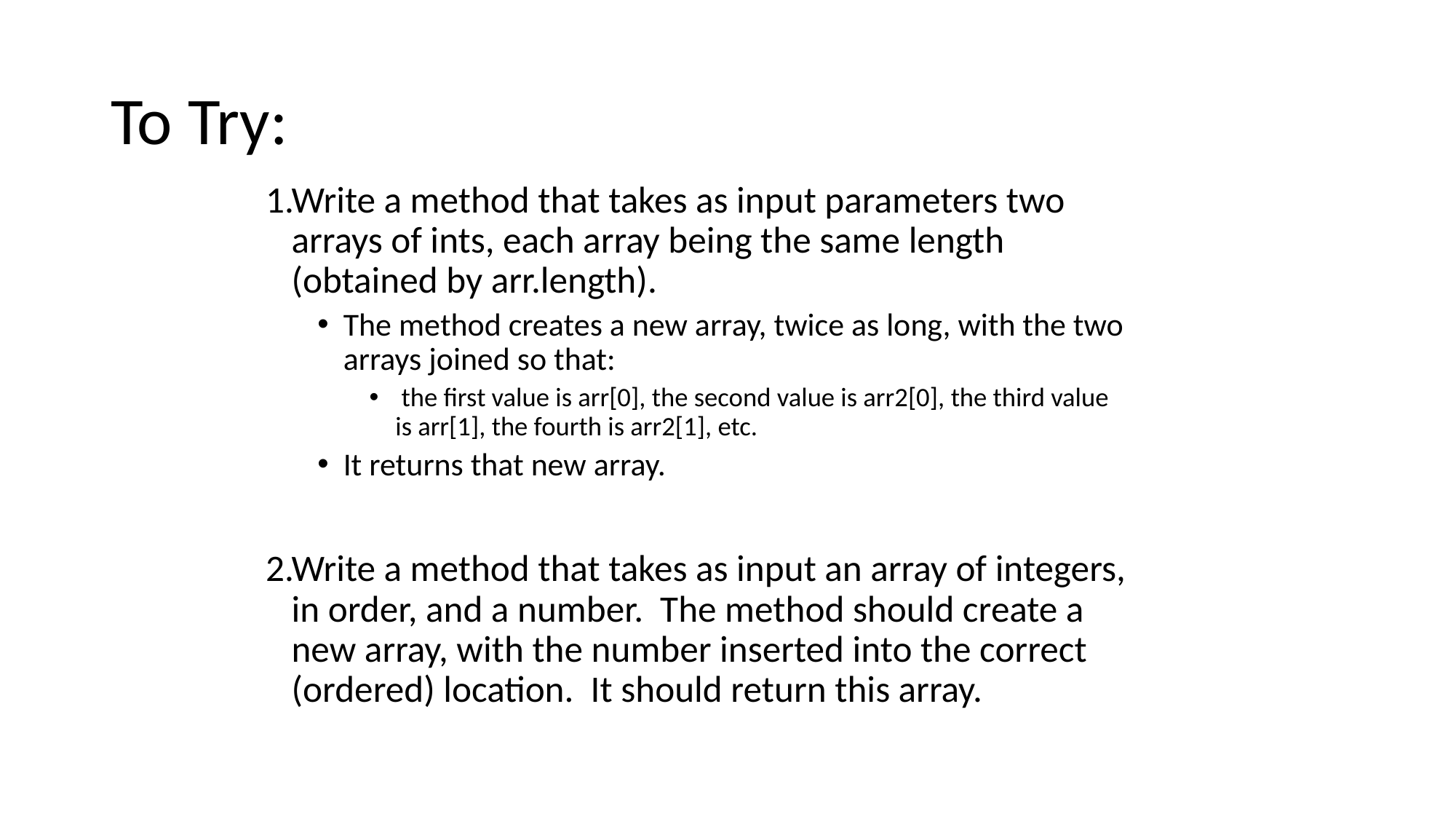

# To Try:
Write a method that takes as input parameters two arrays of ints, each array being the same length (obtained by arr.length).
The method creates a new array, twice as long, with the two arrays joined so that:
 the first value is arr[0], the second value is arr2[0], the third value is arr[1], the fourth is arr2[1], etc.
It returns that new array.

Write a method that takes as input an array of integers, in order, and a number.  The method should create a new array, with the number inserted into the correct (ordered) location.  It should return this array.